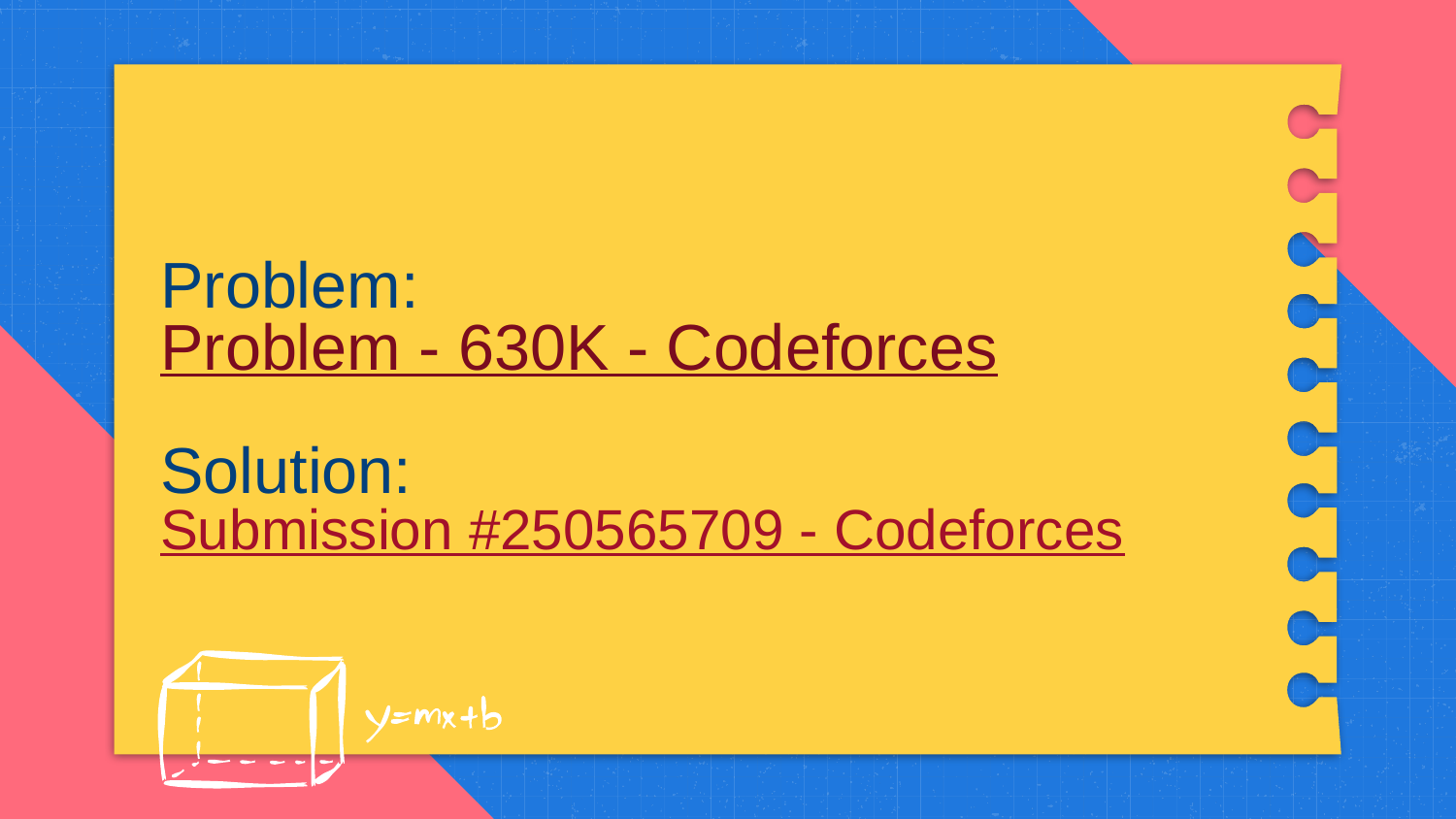

# Problem: Problem - 630K - Codeforces Solution: Submission #250565709 - Codeforces